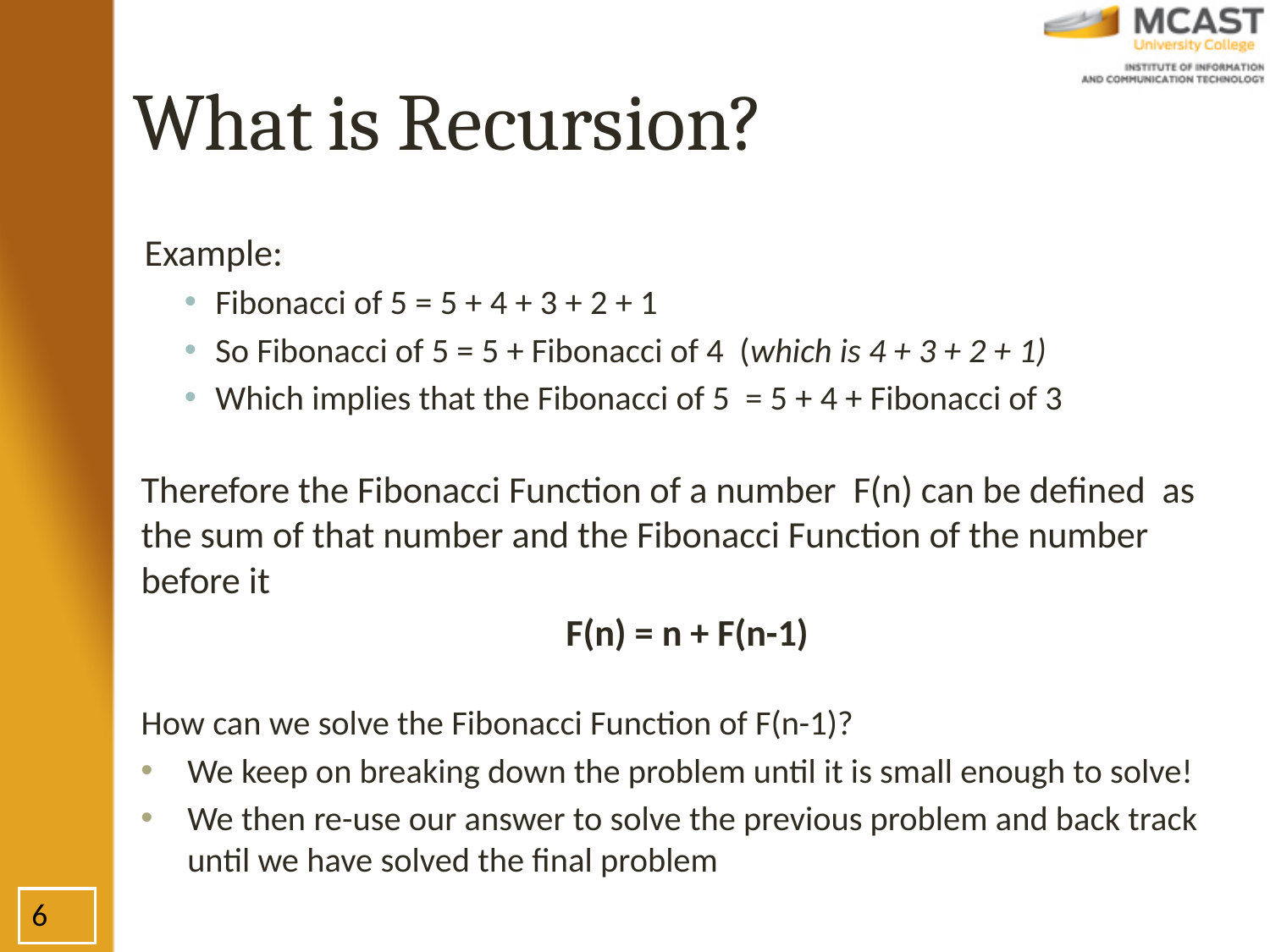

# What is Recursion?
Example:
Fibonacci of 5 = 5 + 4 + 3 + 2 + 1
So Fibonacci of 5 = 5 + Fibonacci of 4  (which is 4 + 3 + 2 + 1)
Which implies that the Fibonacci of 5  = 5 + 4 + Fibonacci of 3
Therefore the Fibonacci Function of a number  F(n) can be defined  as the sum of that number and the Fibonacci Function of the number before it
F(n) = n + F(n-1)

How can we solve the Fibonacci Function of F(n-1)?
We keep on breaking down the problem until it is small enough to solve!
We then re-use our answer to solve the previous problem and back track until we have solved the final problem

6